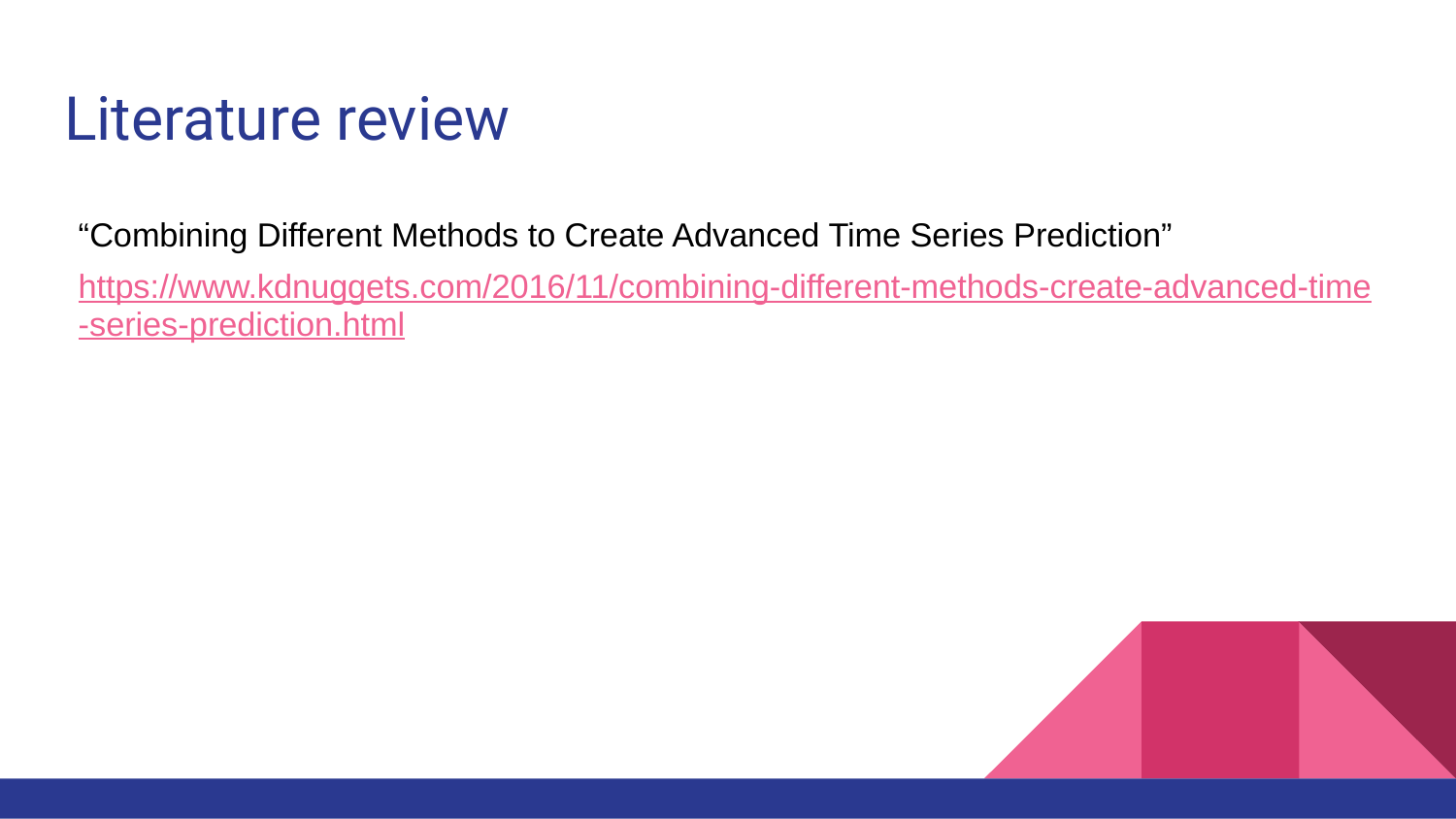

# Literature review
“Combining Different Methods to Create Advanced Time Series Prediction”
https://www.kdnuggets.com/2016/11/combining-different-methods-create-advanced-time-series-prediction.html